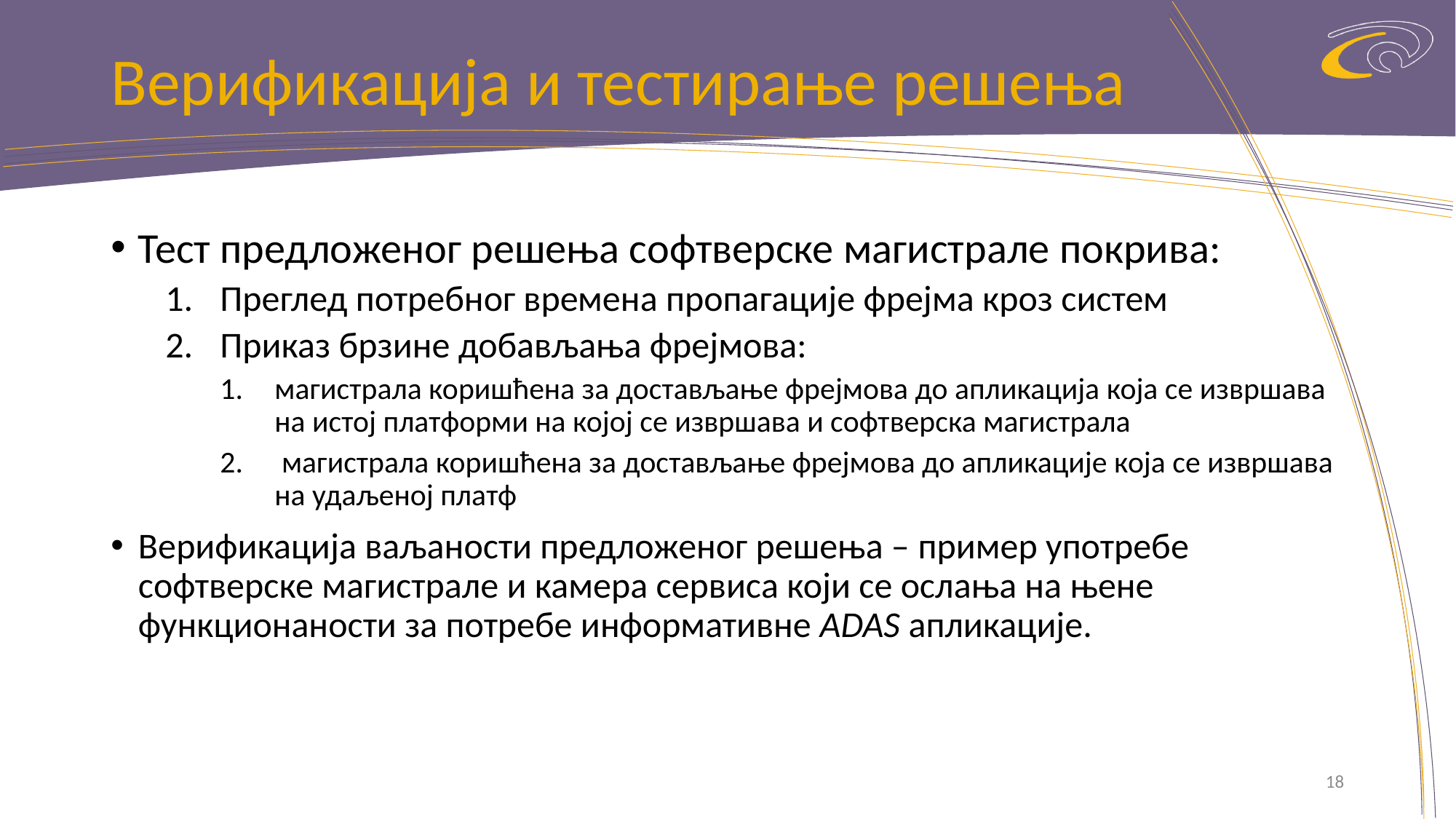

# Верификација и тестирање решења
Тест предложеног решења софтверске магистрале покрива:
Преглед потребног времена пропагације фрејма кроз систем
Приказ брзине добављања фрејмова:
магистрала коришћена за достављање фрејмова до апликација која се извршава на истој платформи на којој се извршава и софтверска магистрала
 магистрала коришћена за достављање фрејмова до апликације која се извршава на удаљеној платф
Верификација ваљаности предложеног решења – пример употребе софтверске магистрале и камера сервиса који се ослања на њене функционаности за потребе информативне ADAS апликације.
18